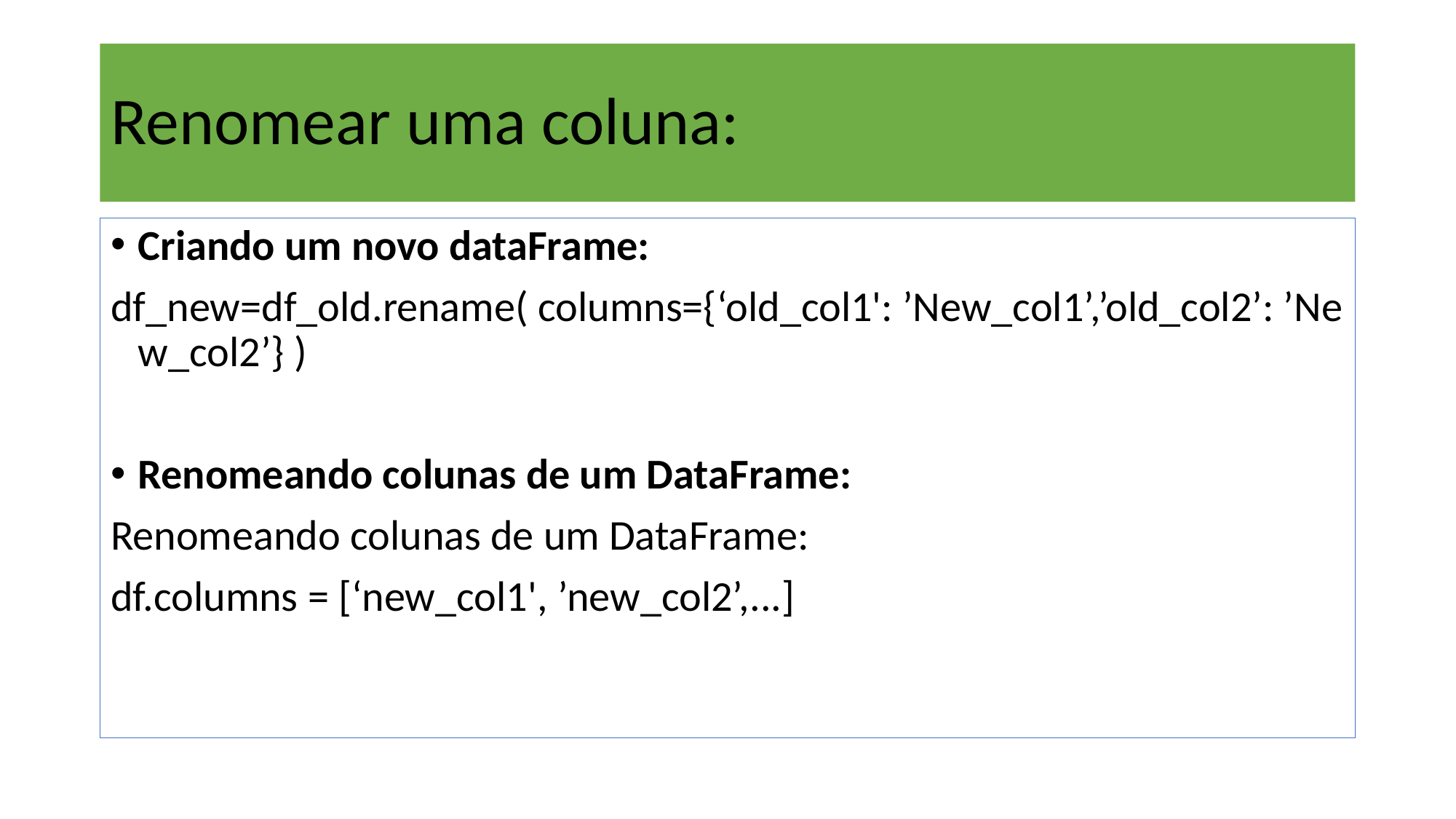

# Renomear uma coluna:
Criando um novo dataFrame:
df_new=df_old.rename( columns={‘old_col1': ’New_col1’,’old_col2’: ’New_col2’} )

Renomeando colunas de um DataFrame:
Renomeando colunas de um DataFrame:
df.columns = [‘new_col1', ’new_col2’,...]